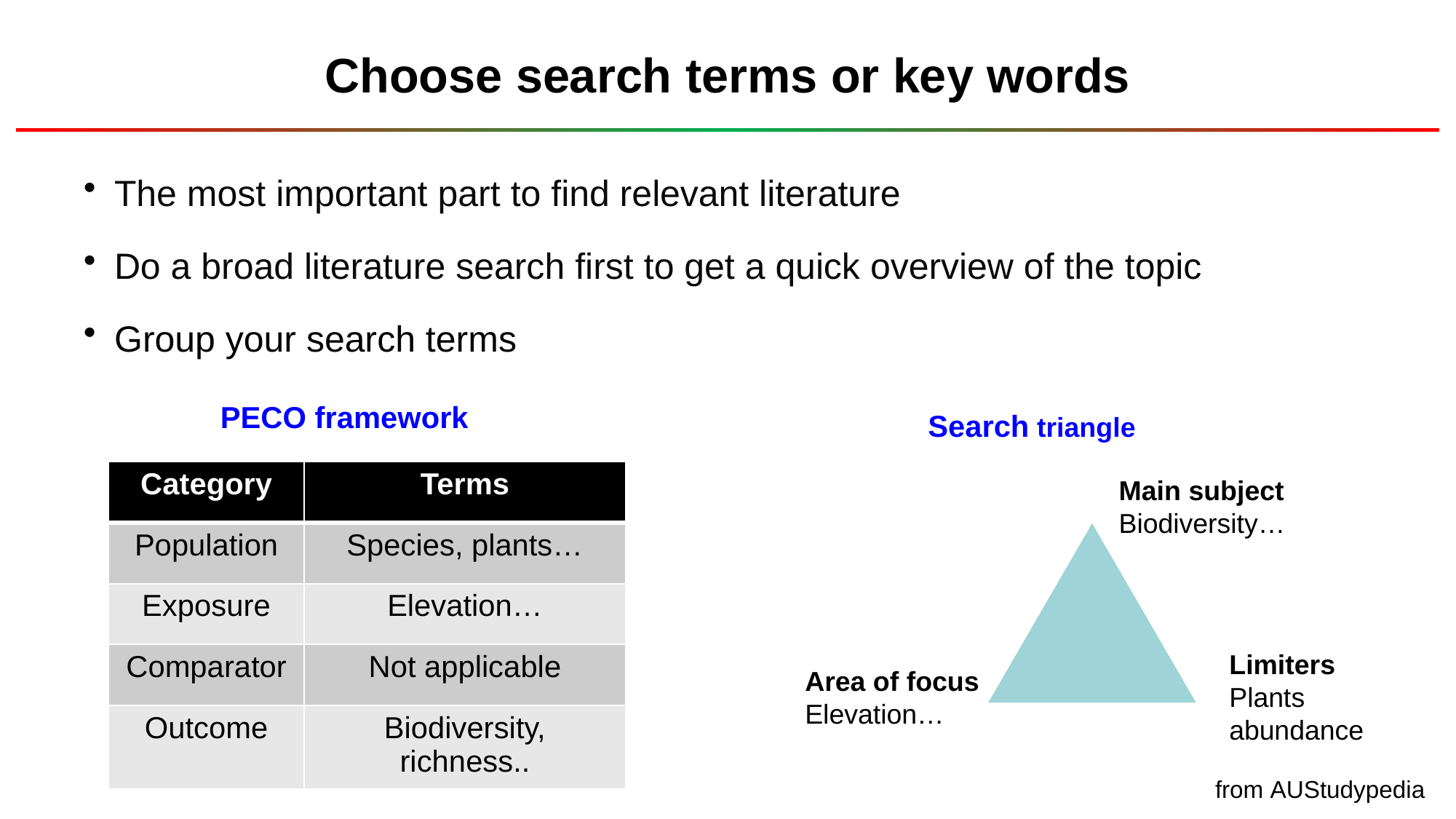

# Choose search terms or key words
The most important part to find relevant literature
Do a broad literature search first to get a quick overview of the topic
Group your search terms
PECO framework
Search triangle
Main subject
Biodiversity…

Limiters
Plants
abundance
Area of focus
Elevation…
| Category | Terms |
| --- | --- |
| Population | Species, plants… |
| Exposure | Elevation… |
| Comparator | Not applicable |
| Outcome | Biodiversity, richness.. |
from AUStudypedia